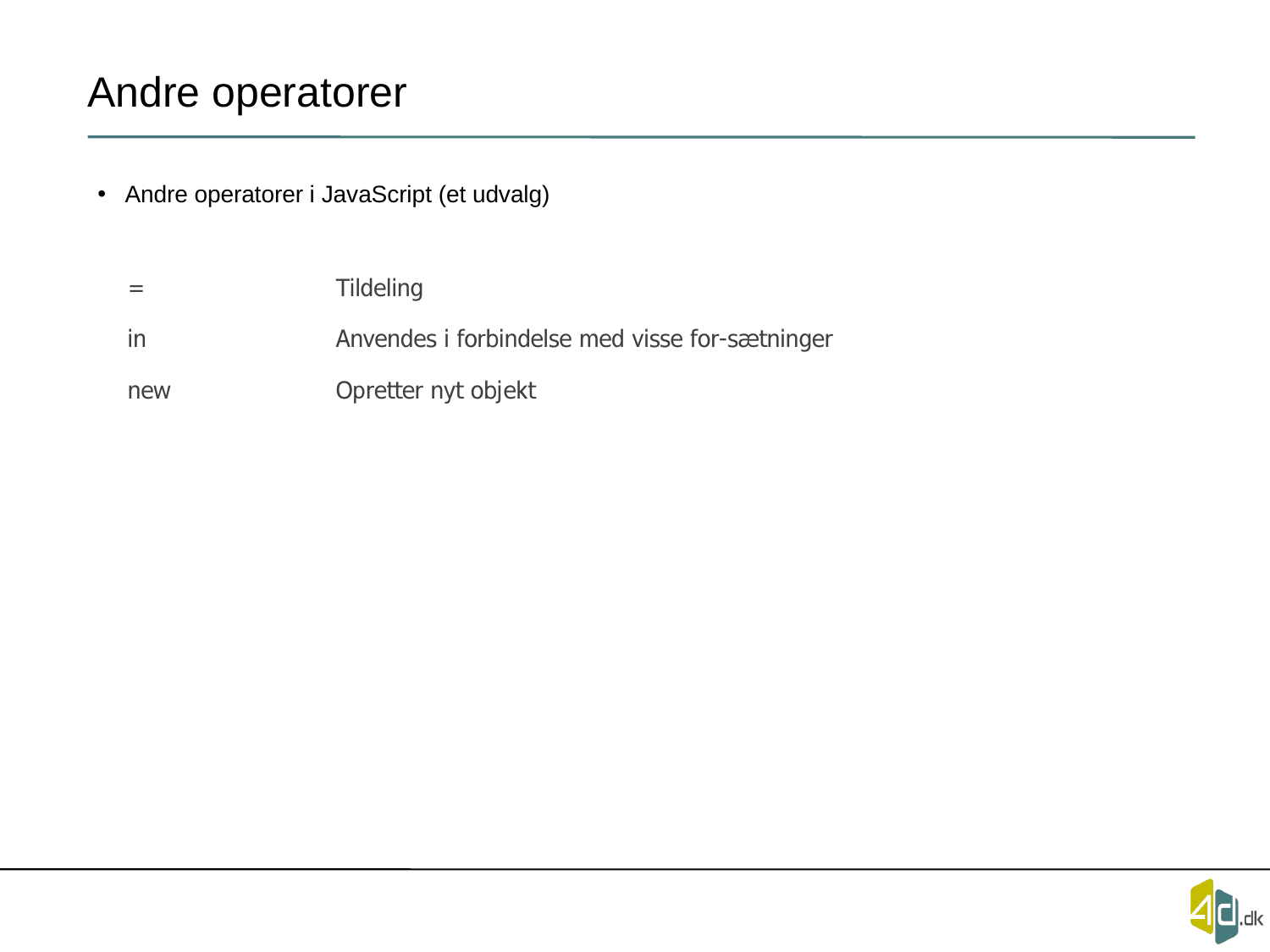

# Andre operatorer
Andre operatorer i JavaScript (et udvalg)
| = | Tildeling |
| --- | --- |
| in | Anvendes i forbindelse med visse for-sætninger |
| new | Opretter nyt objekt |